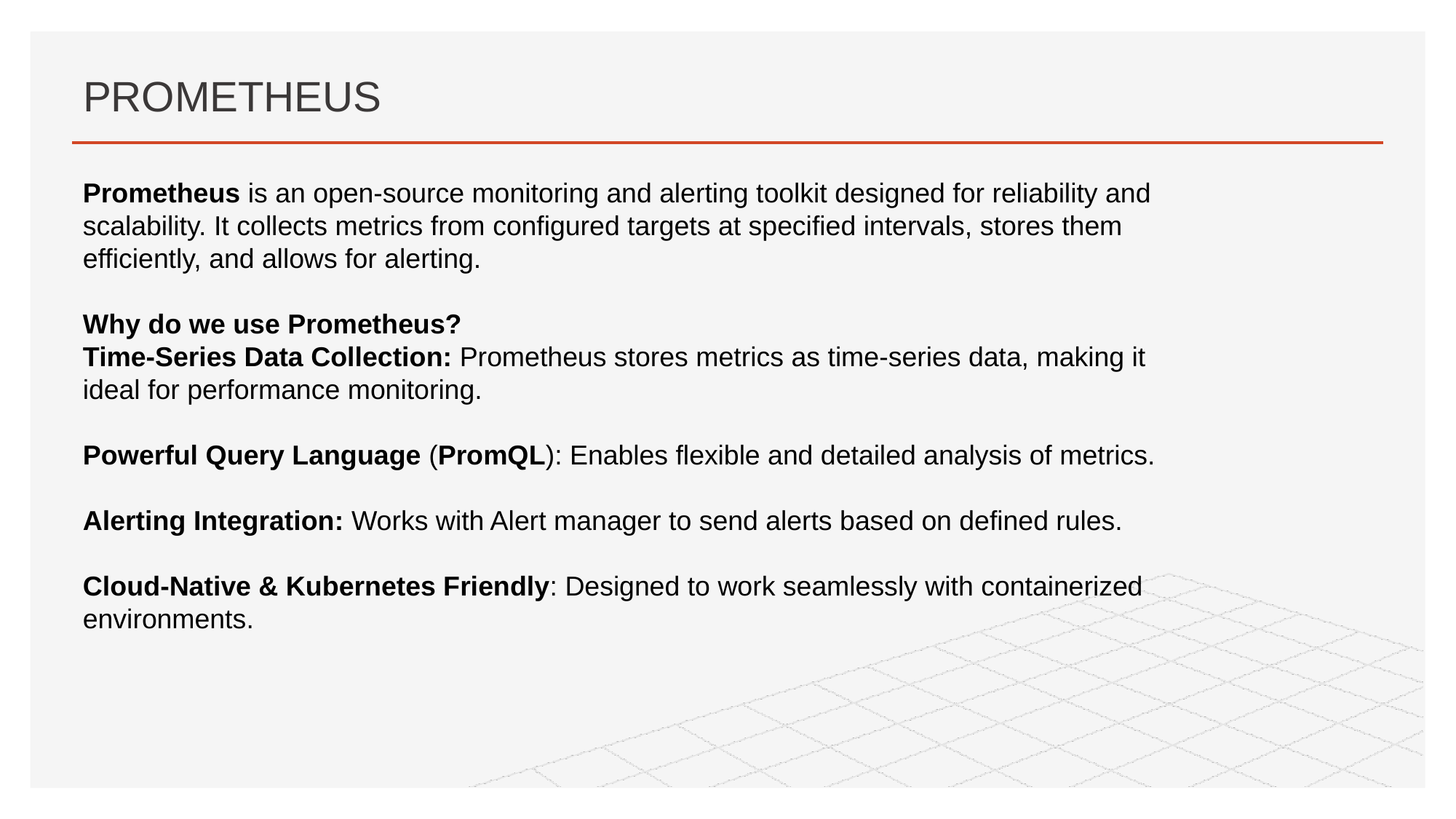

# PROMETHEUS
Prometheus is an open-source monitoring and alerting toolkit designed for reliability and scalability. It collects metrics from configured targets at specified intervals, stores them efficiently, and allows for alerting.

Why do we use Prometheus?
Time-Series Data Collection: Prometheus stores metrics as time-series data, making it ideal for performance monitoring.

Powerful Query Language (PromQL): Enables flexible and detailed analysis of metrics.

Alerting Integration: Works with Alert manager to send alerts based on defined rules.

Cloud-Native & Kubernetes Friendly: Designed to work seamlessly with containerized environments.